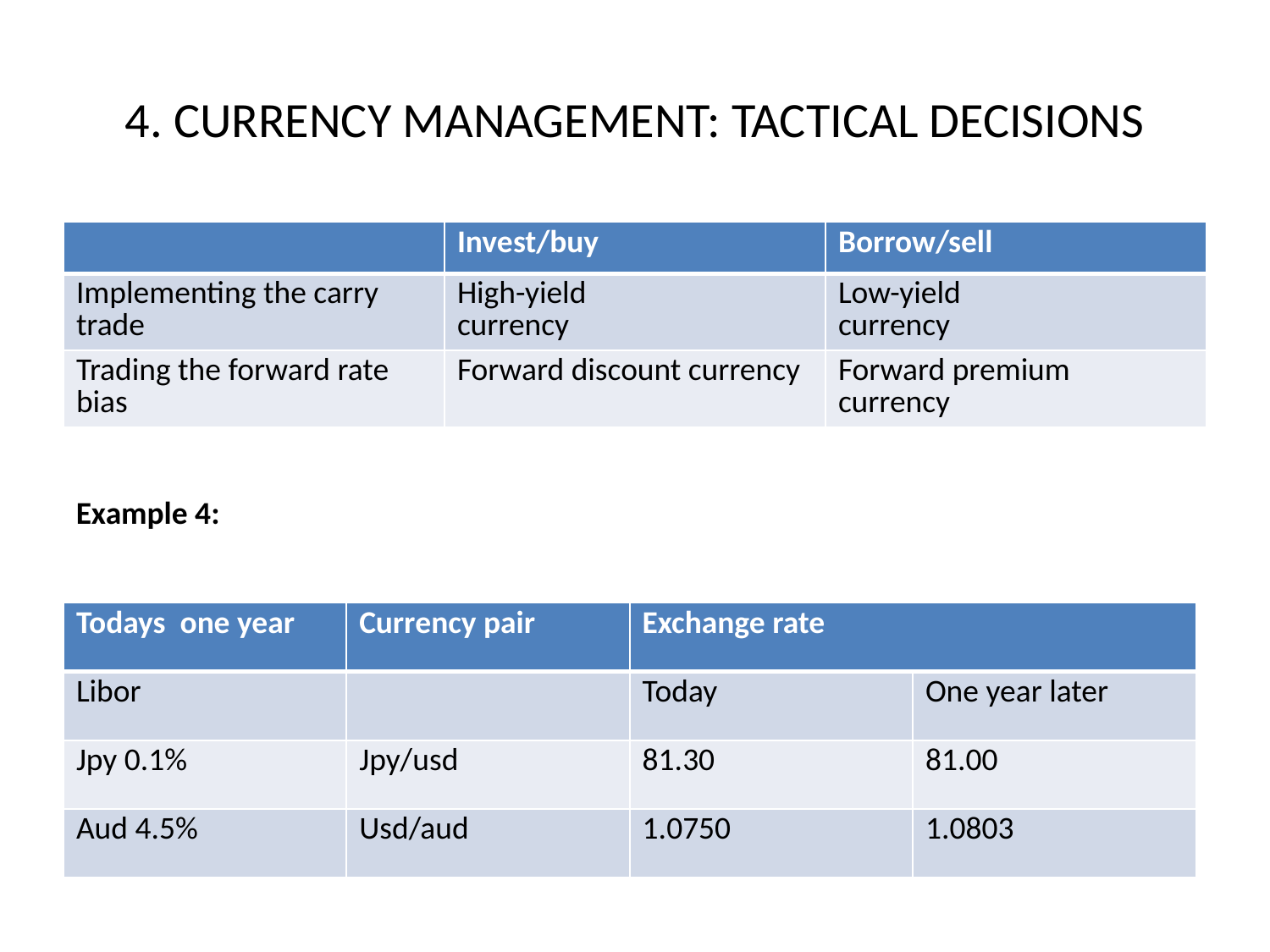

# 4. CURRENCY MANAGEMENT: TACTICAL DECISIONS
|  | Invest/buy | Borrow/sell |
| --- | --- | --- |
| Implementing the carry trade | High-yield currency | Low-yield currency |
| Trading the forward rate bias | Forward discount currency | Forward premium currency |
Example 4:
| Todays one year | Currency pair | Exchange rate |  |
| --- | --- | --- | --- |
| Libor |  | Today | One year later |
| Jpy 0.1% | Jpy/usd | 81.30 | 81.00 |
| Aud 4.5% | Usd/aud | 1.0750 | 1.0803 |